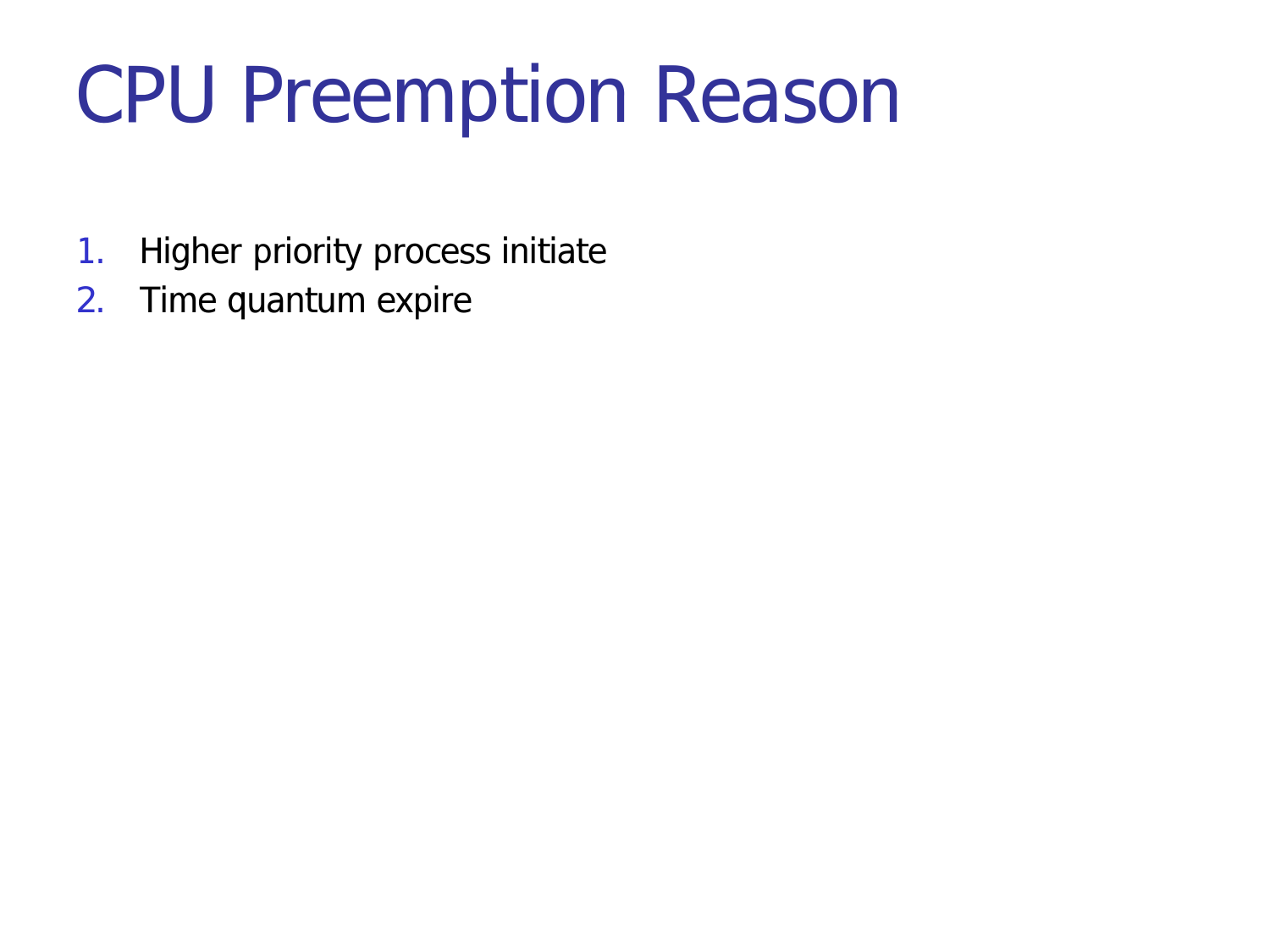

# CPU Preemption Reason
Higher priority process initiate
Time quantum expire
16